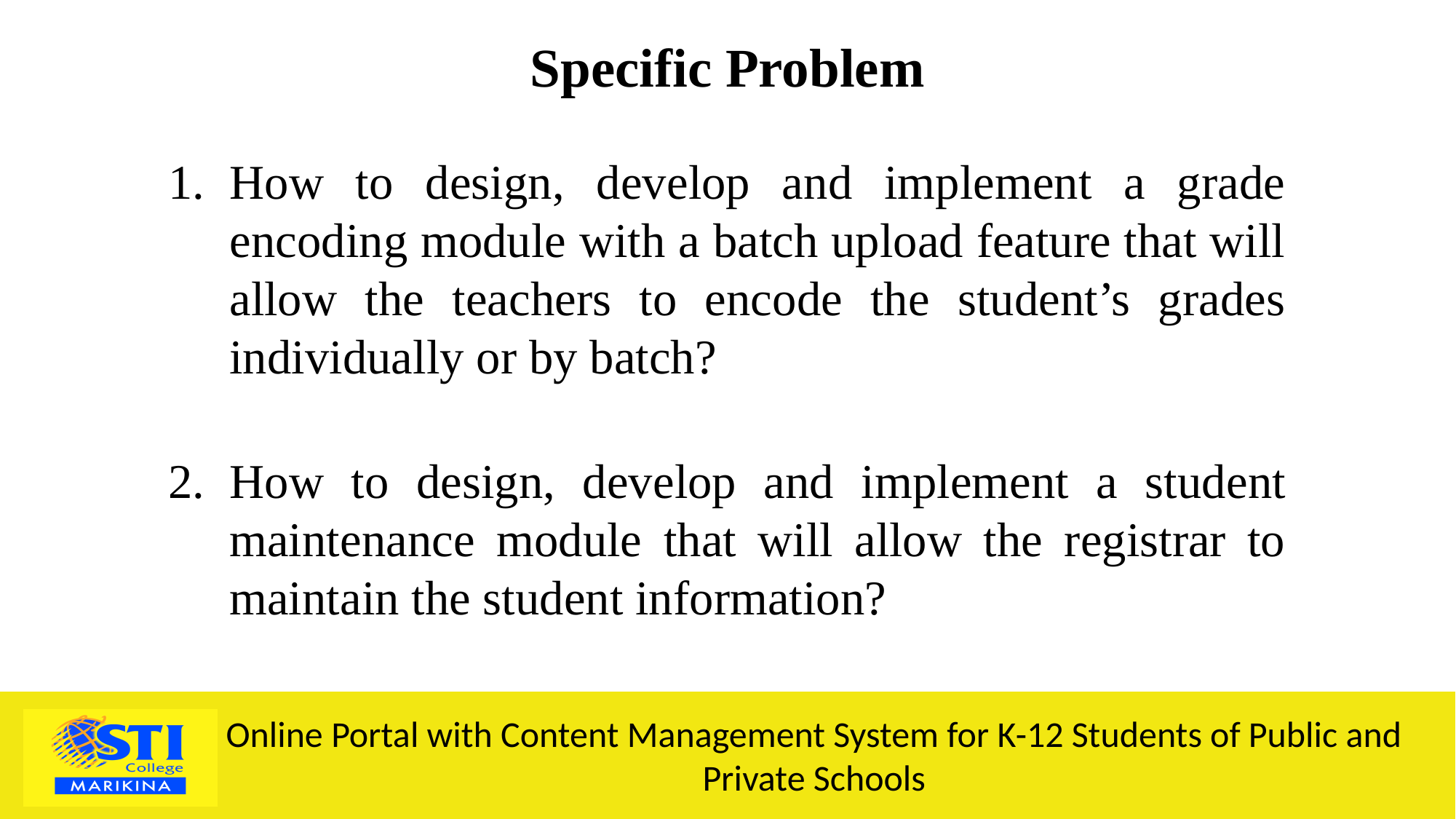

Specific Problem
How to design, develop and implement a grade encoding module with a batch upload feature that will allow the teachers to encode the student’s grades individually or by batch?
How to design, develop and implement a student maintenance module that will allow the registrar to maintain the student information?
Online Portal with Content Management System for K-12 Students of Public and Private Schools